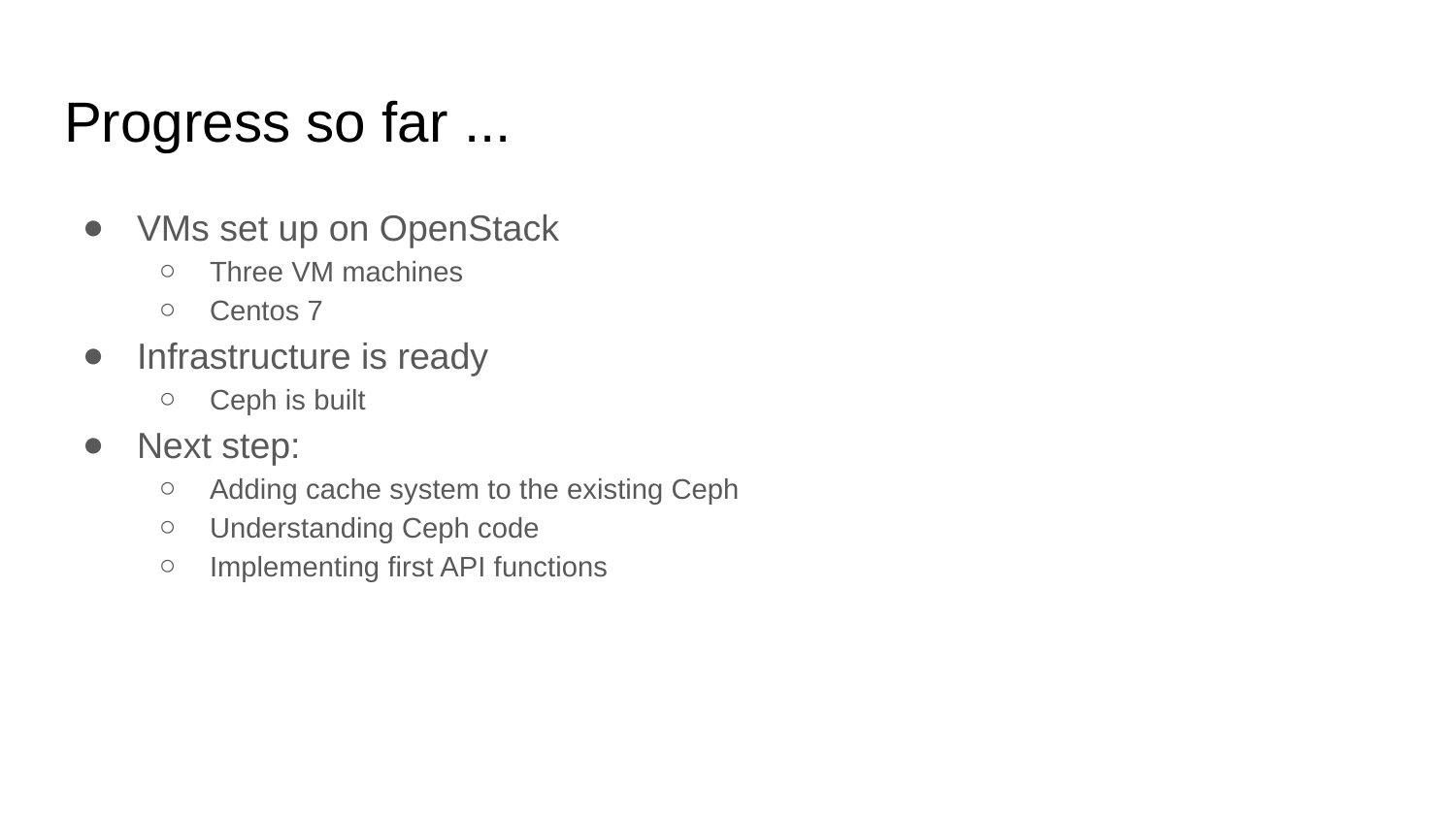

# Progress so far ...
VMs set up on OpenStack
Three VM machines
Centos 7
Infrastructure is ready
Ceph is built
Next step:
Adding cache system to the existing Ceph
Understanding Ceph code
Implementing first API functions